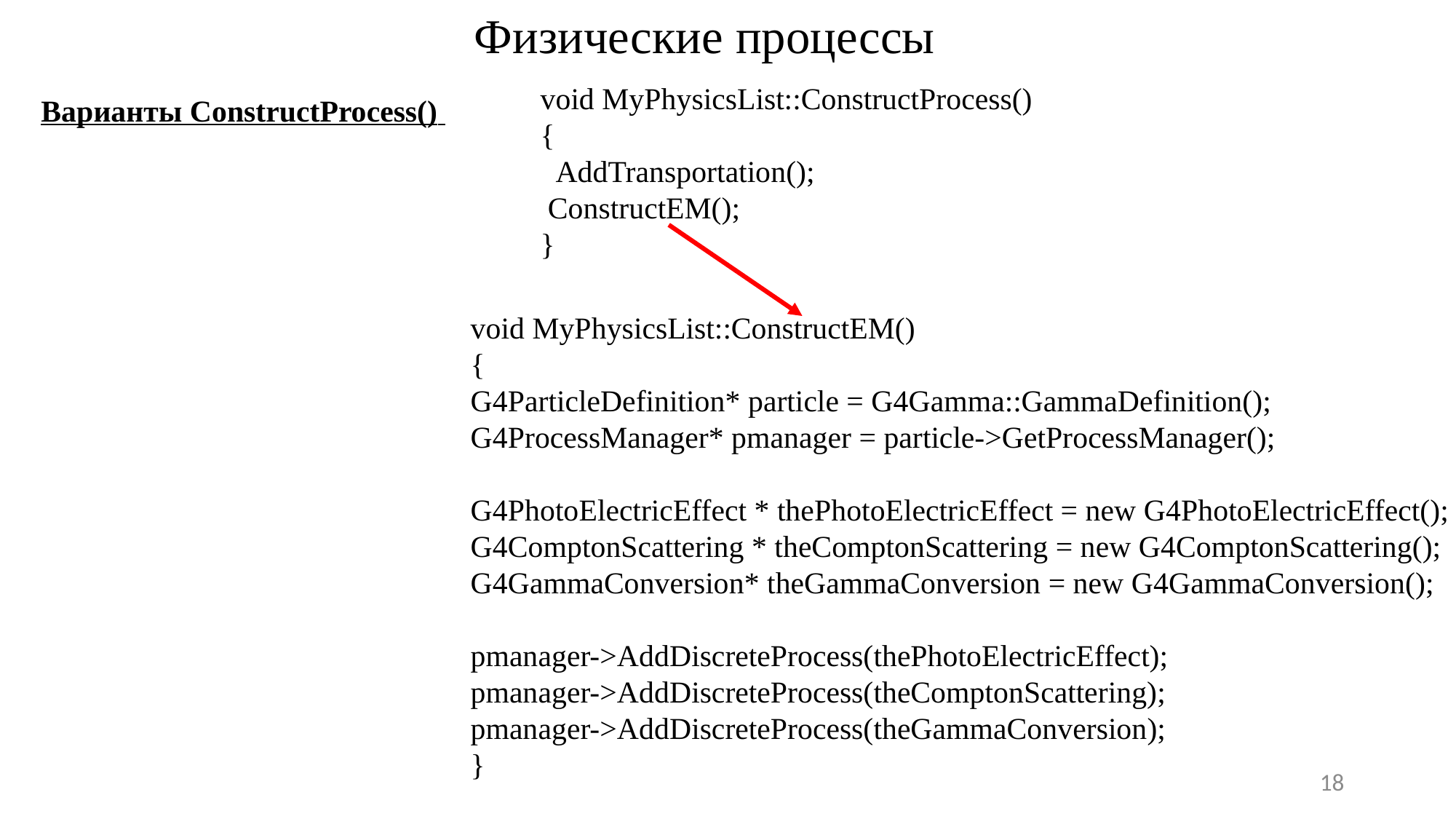

Физические процессы
void MyPhysicsList::ConstructProcess()
{
  AddTransportation();
 ConstructEM();
}
Варианты ConstructProcess()
void MyPhysicsList::ConstructEM()
{
G4ParticleDefinition* particle = G4Gamma::GammaDefinition();
G4ProcessManager* pmanager = particle->GetProcessManager();

G4PhotoElectricEffect * thePhotoElectricEffect = new G4PhotoElectricEffect();
G4ComptonScattering * theComptonScattering = new G4ComptonScattering();
G4GammaConversion* theGammaConversion = new G4GammaConversion();

pmanager->AddDiscreteProcess(thePhotoElectricEffect);
pmanager->AddDiscreteProcess(theComptonScattering);
pmanager->AddDiscreteProcess(theGammaConversion);
}
18